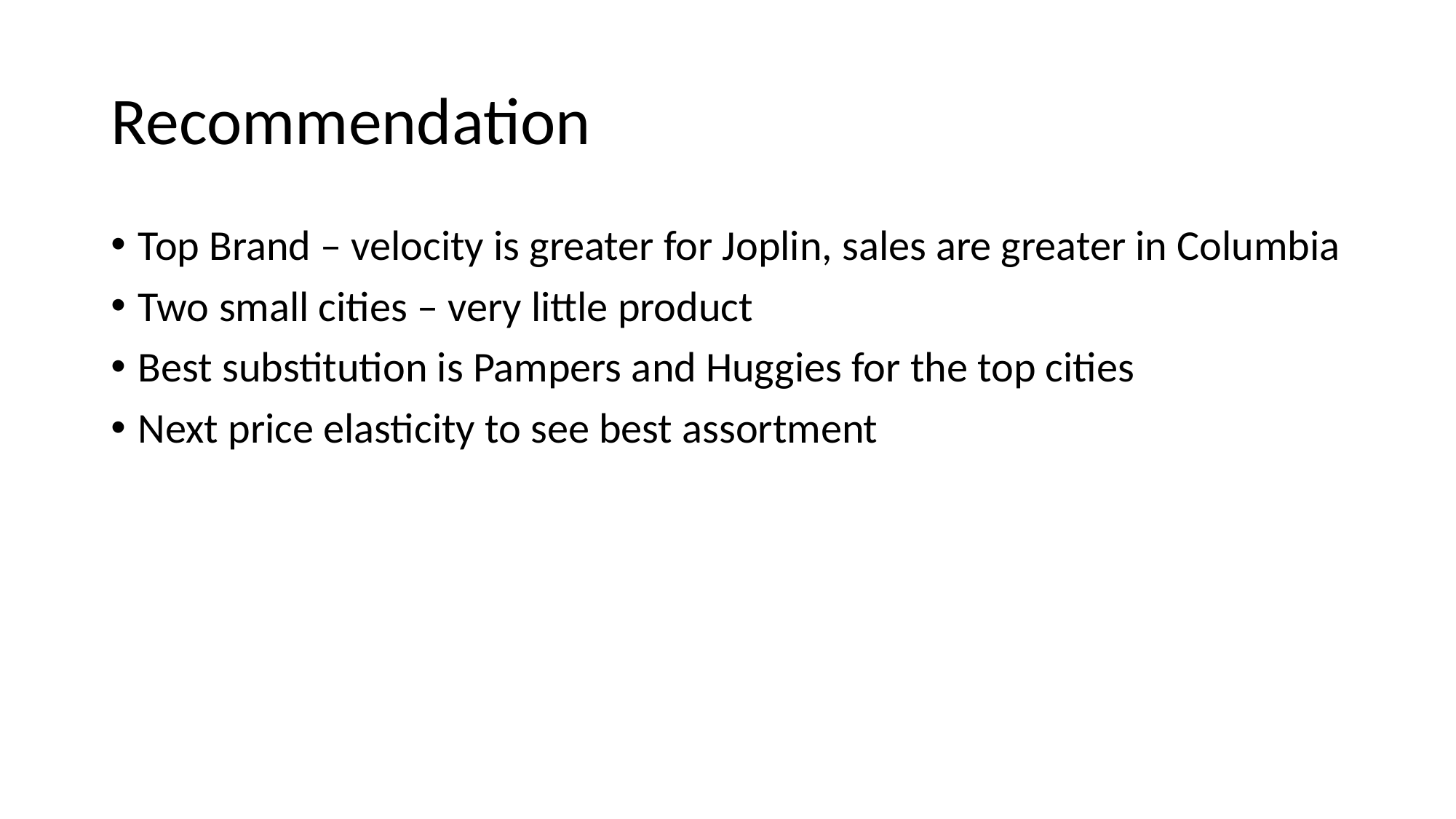

# Recommendation
Top Brand – velocity is greater for Joplin, sales are greater in Columbia
Two small cities – very little product
Best substitution is Pampers and Huggies for the top cities
Next price elasticity to see best assortment